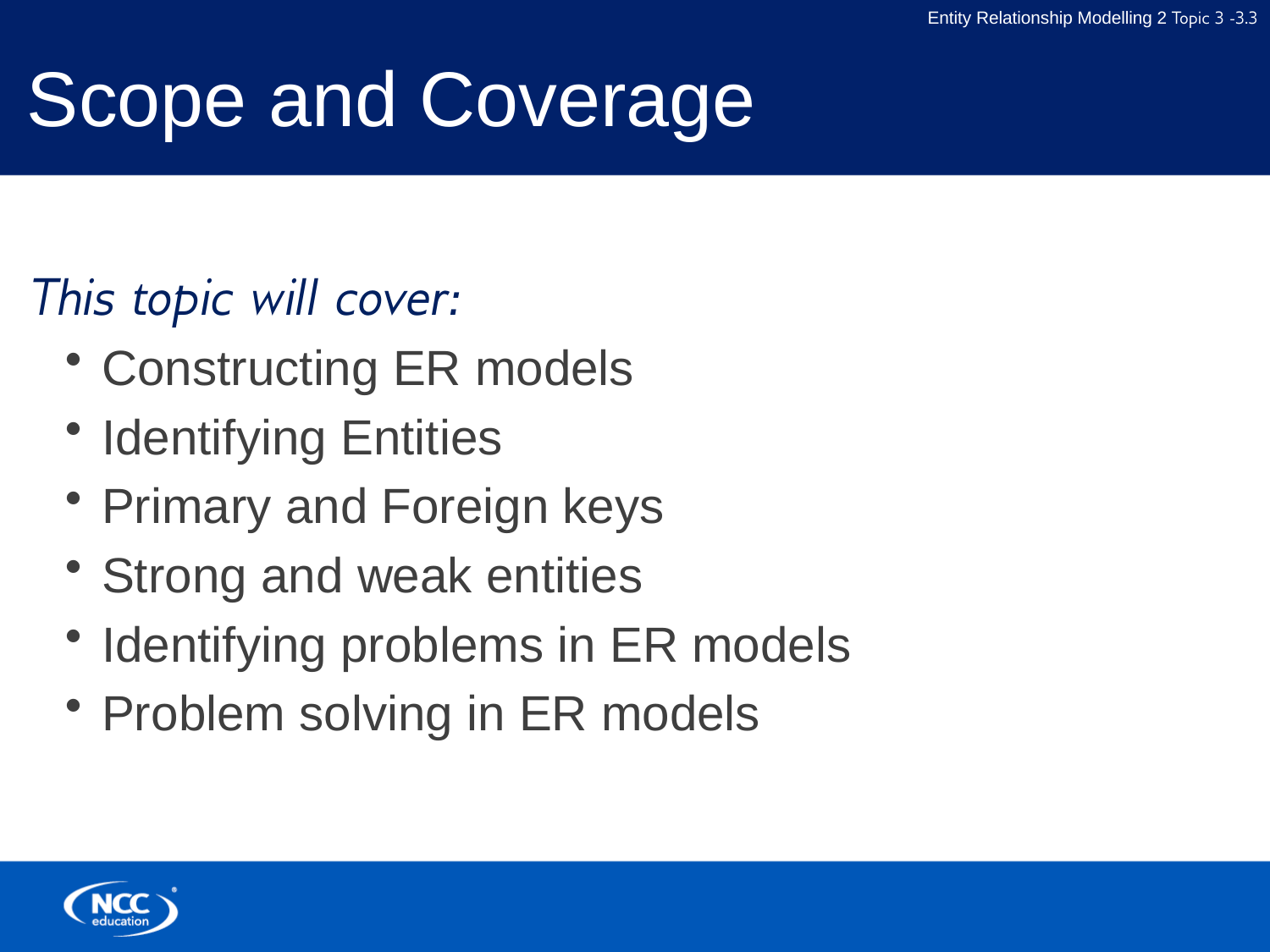

# Scope and Coverage
This topic will cover:
Constructing ER models
Identifying Entities
Primary and Foreign keys
Strong and weak entities
Identifying problems in ER models
Problem solving in ER models